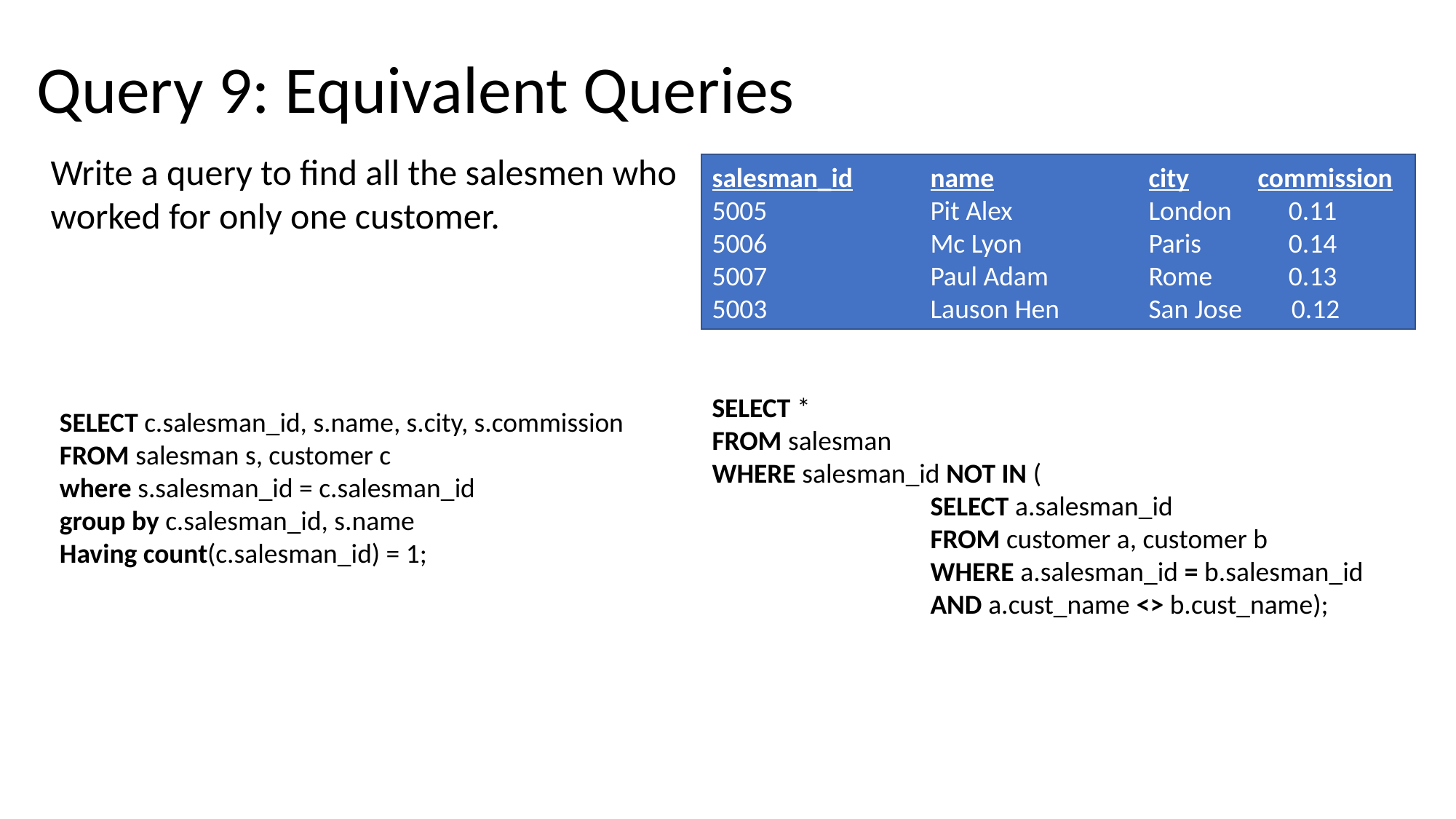

# Query 9: Equivalent Queries
Write a query to find all the salesmen who worked for only one customer.
salesman_id	name		city	commission
5005		Pit Alex		London	     0.11
5006		Mc Lyon		Paris	     0.14
5007		Paul Adam	Rome	     0.13
5003		Lauson Hen	San Jose        0.12
SELECT *
FROM salesman
WHERE salesman_id NOT IN (
   	SELECT a.salesman_id
	FROM customer a, customer b
	WHERE a.salesman_id = b.salesman_id 	AND a.cust_name <> b.cust_name);
SELECT c.salesman_id, s.name, s.city, s.commission
FROM salesman s, customer c
where s.salesman_id = c.salesman_id
group by c.salesman_id, s.name
Having count(c.salesman_id) = 1;